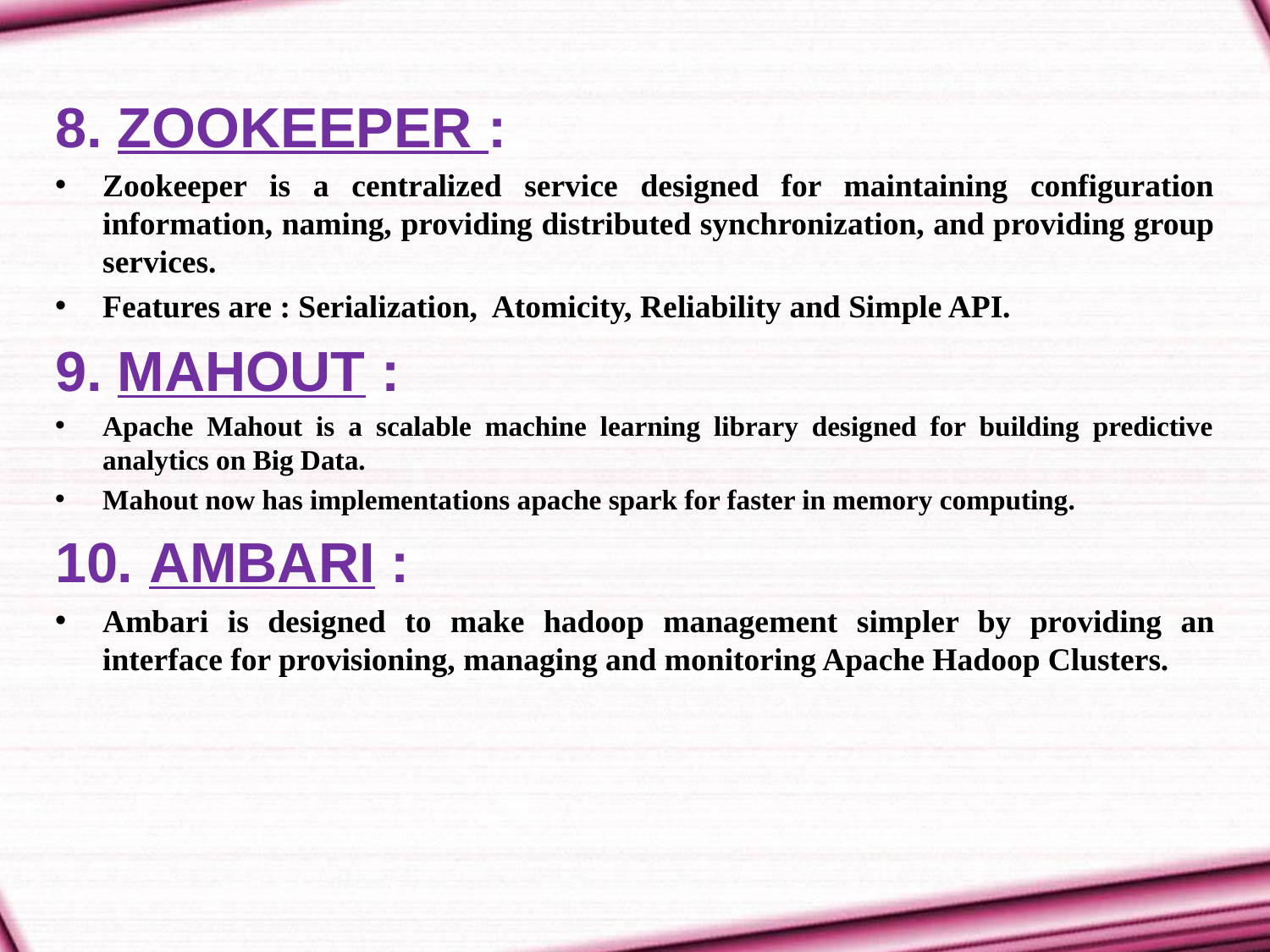

8. ZOOKEEPER :
Zookeeper is a centralized service designed for maintaining configuration information, naming, providing distributed synchronization, and providing group services.
Features are : Serialization,  Atomicity, Reliability and Simple API.
9. MAHOUT :
Apache Mahout is a scalable machine learning library designed for building predictive analytics on Big Data.
Mahout now has implementations apache spark for faster in memory computing.
10. AMBARI :
Ambari is designed to make hadoop management simpler by providing an interface for provisioning, managing and monitoring Apache Hadoop Clusters.